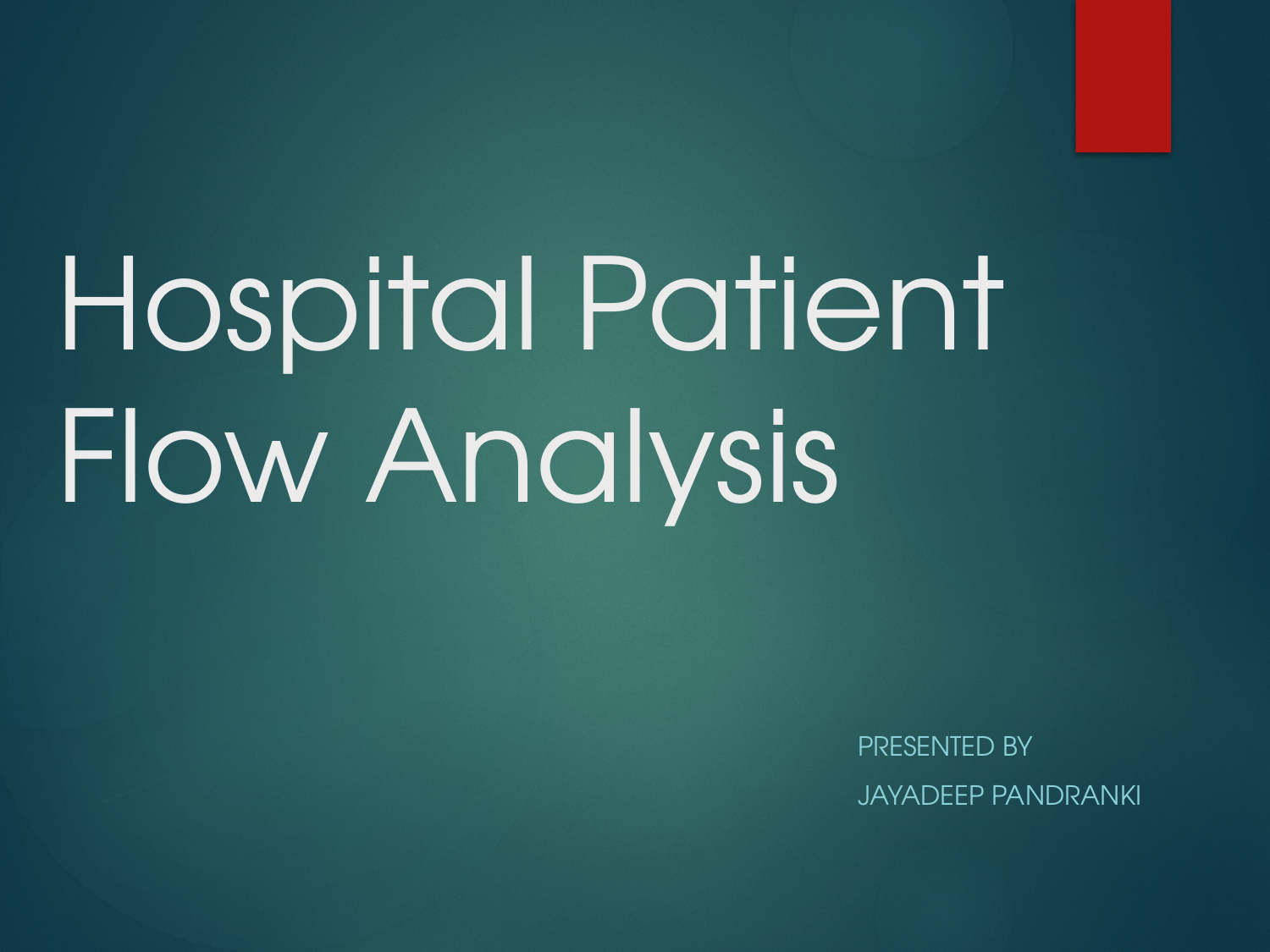

# Hospital Patient Flow Analysis

          PRESENTED BY
          JAYADEEP PANDRANKI